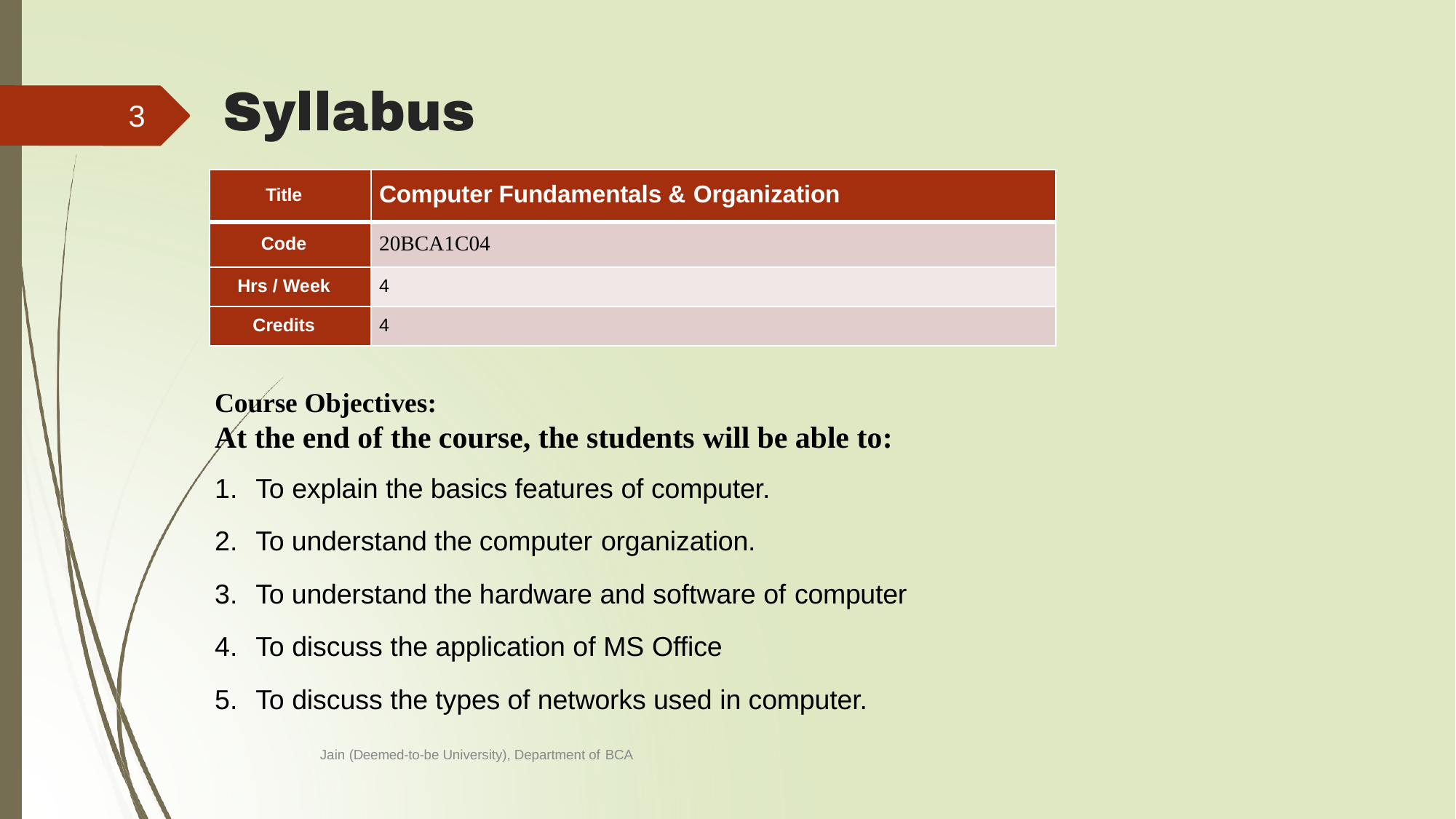

# Syllabus
3
| Title | Computer Fundamentals & Organization |
| --- | --- |
| Code | 20BCA1C04 |
| Hrs / Week | 4 |
| Credits | 4 |
Course Objectives:
At the end of the course, the students will be able to:
To explain the basics features of computer.
To understand the computer organization.
To understand the hardware and software of computer
To discuss the application of MS Office
To discuss the types of networks used in computer.
Jain (Deemed-to-be University), Department of BCA